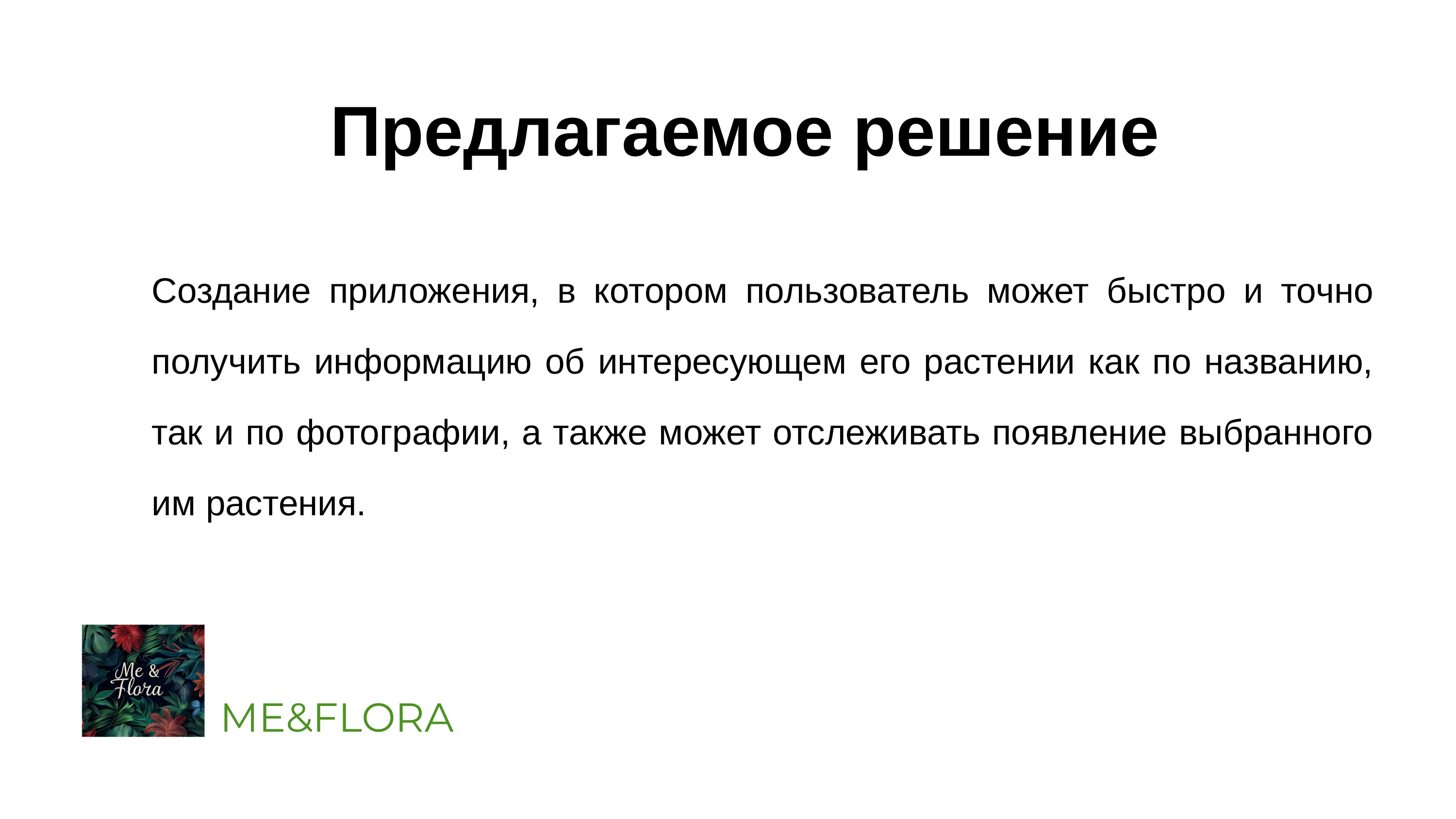

Предлагаемое решение
Создание приложения, в котором пользователь может быстро и точно получить информацию об интересующем его растении как по названию, так и по фотографии, а также может отслеживать появление выбранного им растения.

ME&FLORA